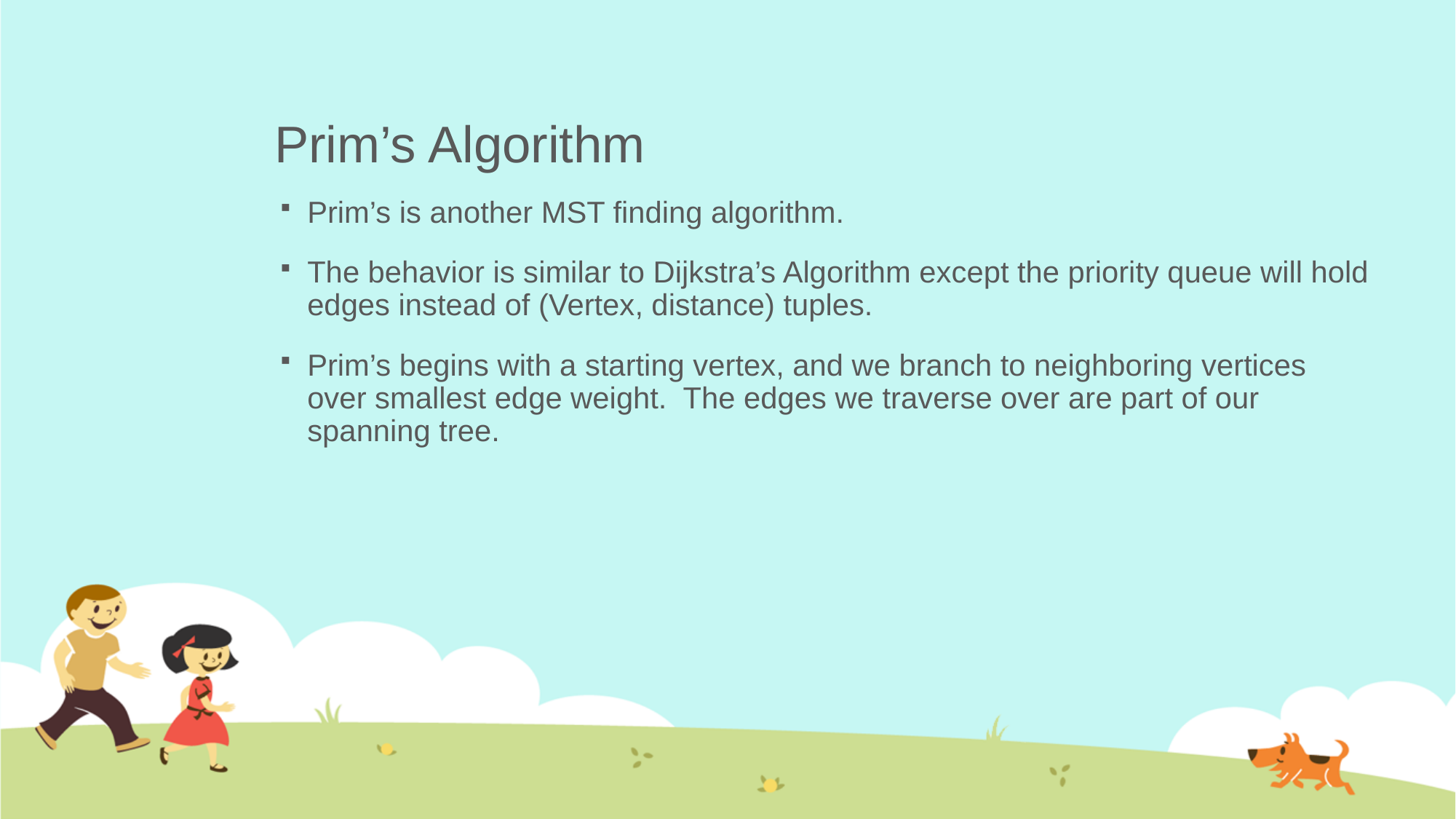

# Prim’s Algorithm
Prim’s is another MST finding algorithm.
The behavior is similar to Dijkstra’s Algorithm except the priority queue will hold edges instead of (Vertex, distance) tuples.
Prim’s begins with a starting vertex, and we branch to neighboring vertices over smallest edge weight.  The edges we traverse over are part of our spanning tree.